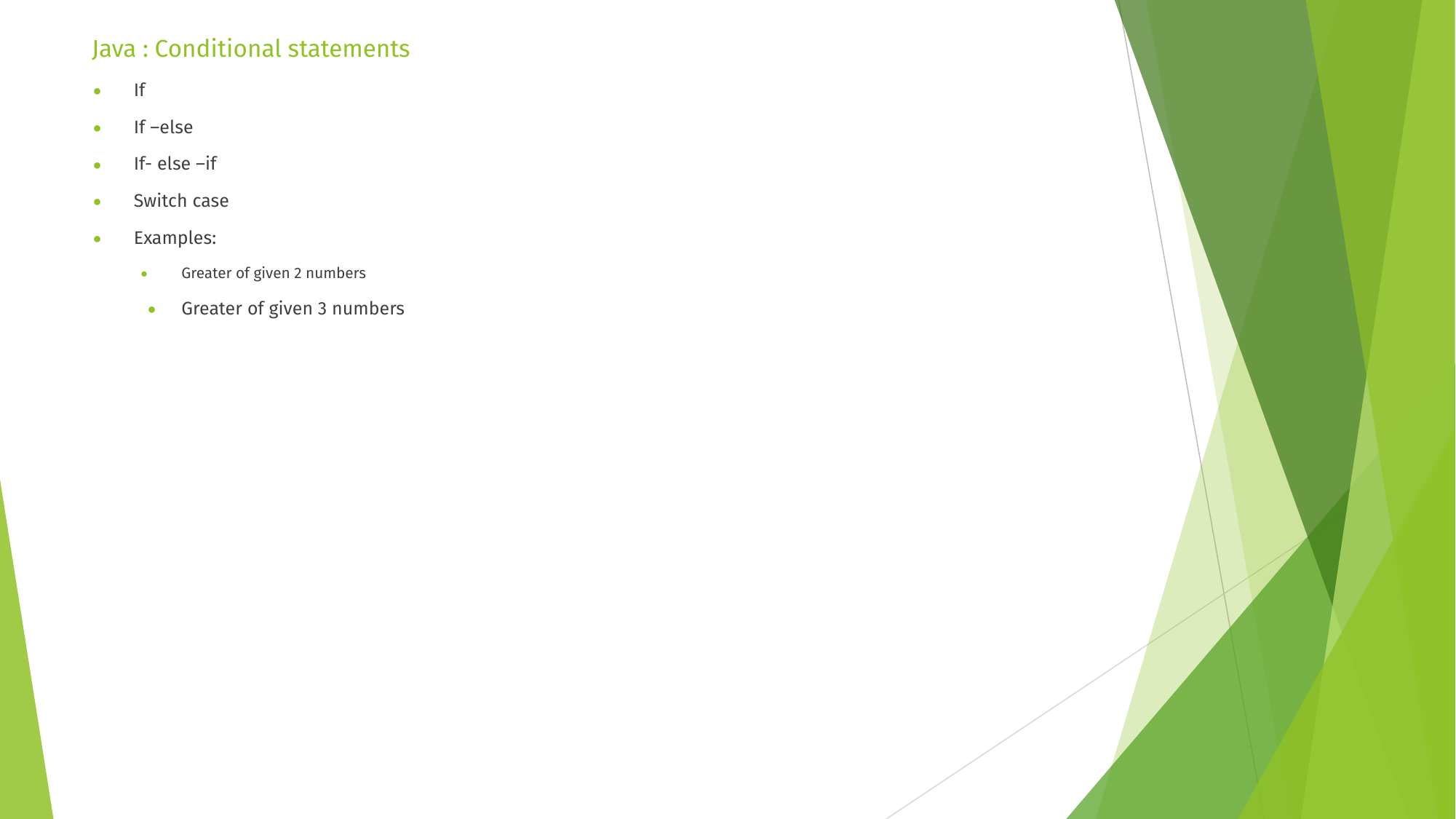

# Java : Conditional statements
If
If –else
If- else –if
Switch case
Examples:
Greater of given 2 numbers
Greater of given 3 numbers